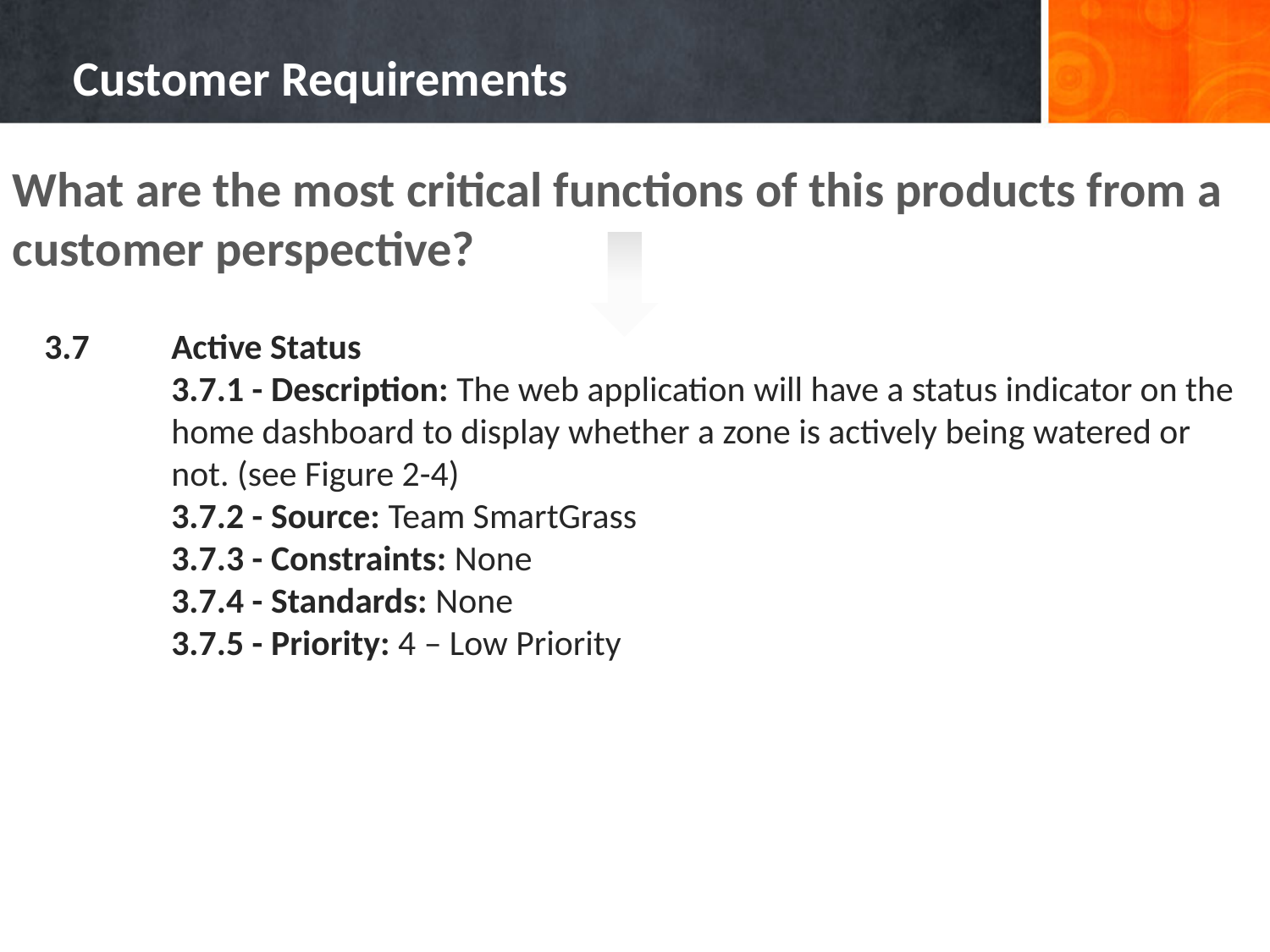

# Customer Requirements
What are the most critical functions of this products from a customer perspective?

3.7	Active Status
	3.7.1 - Description: The web application will have a status indicator on the 	home dashboard to display whether a zone is actively being watered or 	not. (see Figure 2-4)
	3.7.2 - Source: Team SmartGrass
	3.7.3 - Constraints: None
	3.7.4 - Standards: None
	3.7.5 - Priority: 4 – Low Priority